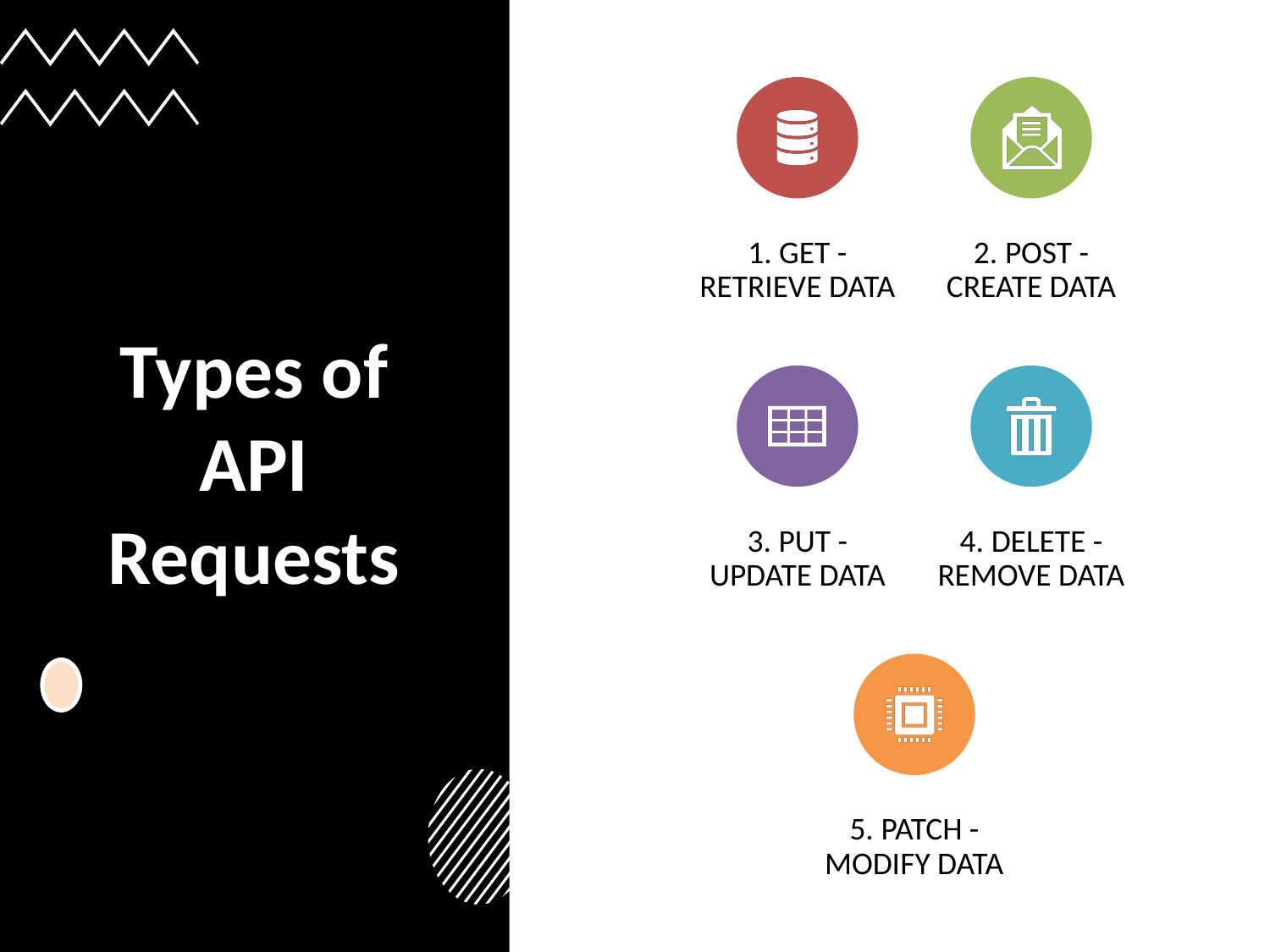

1. GET - Retrieve data
2. POST - Create data
3. PUT - Update data
4. DELETE - Remove data
5. PATCH - Modify data
# Types of API Requests